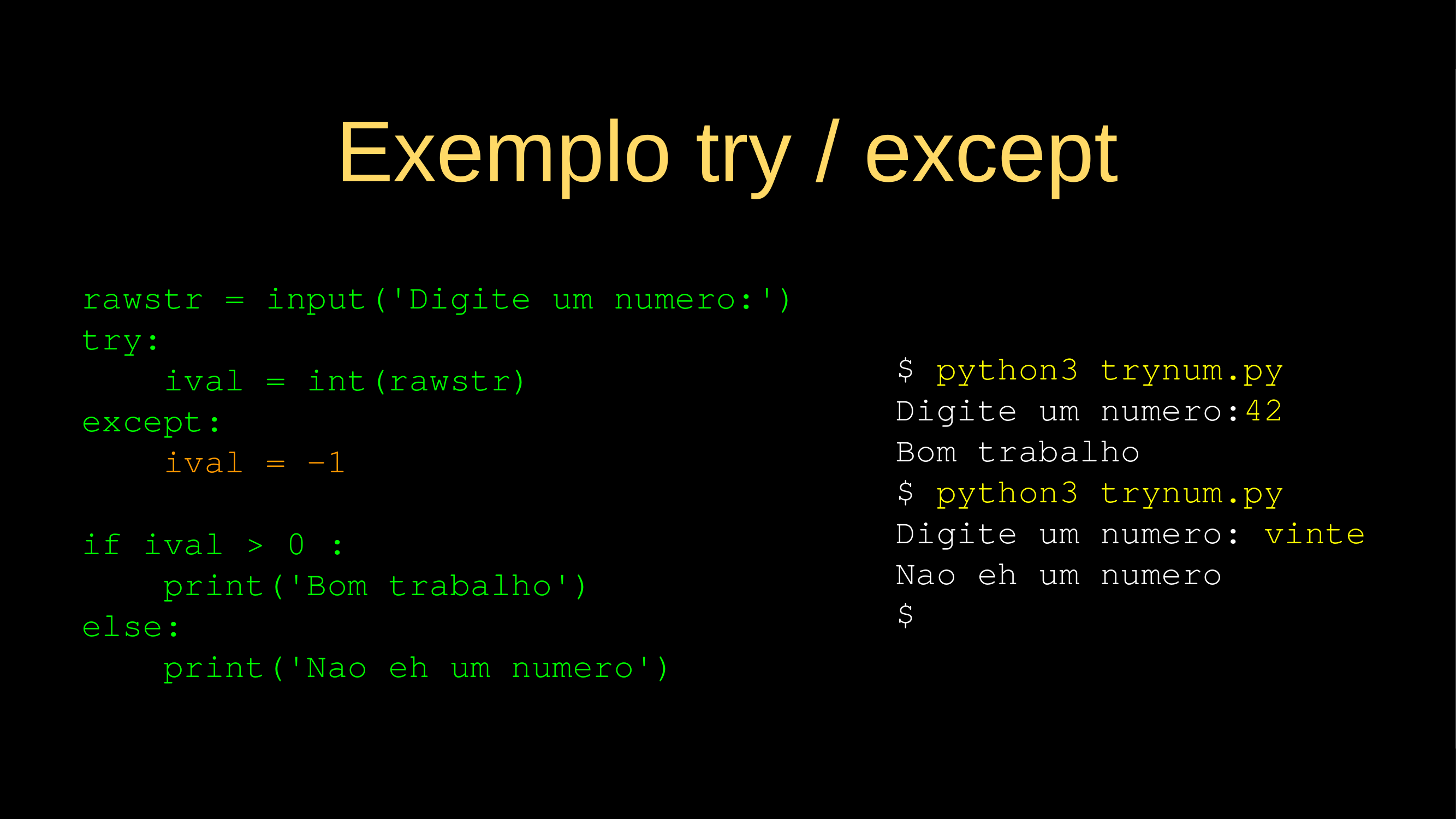

# Exemplo try / except
rawstr = input('Digite um numero:')
try:
    ival = int(rawstr)
except:
    ival = -1

if ival > 0 :
    print('Bom trabalho')
else:
    print('Nao eh um numero')
$ python3 trynum.py
Digite um numero:42
Bom trabalho
$ python3 trynum.py
Digite um numero: vinte
Nao eh um numero
$